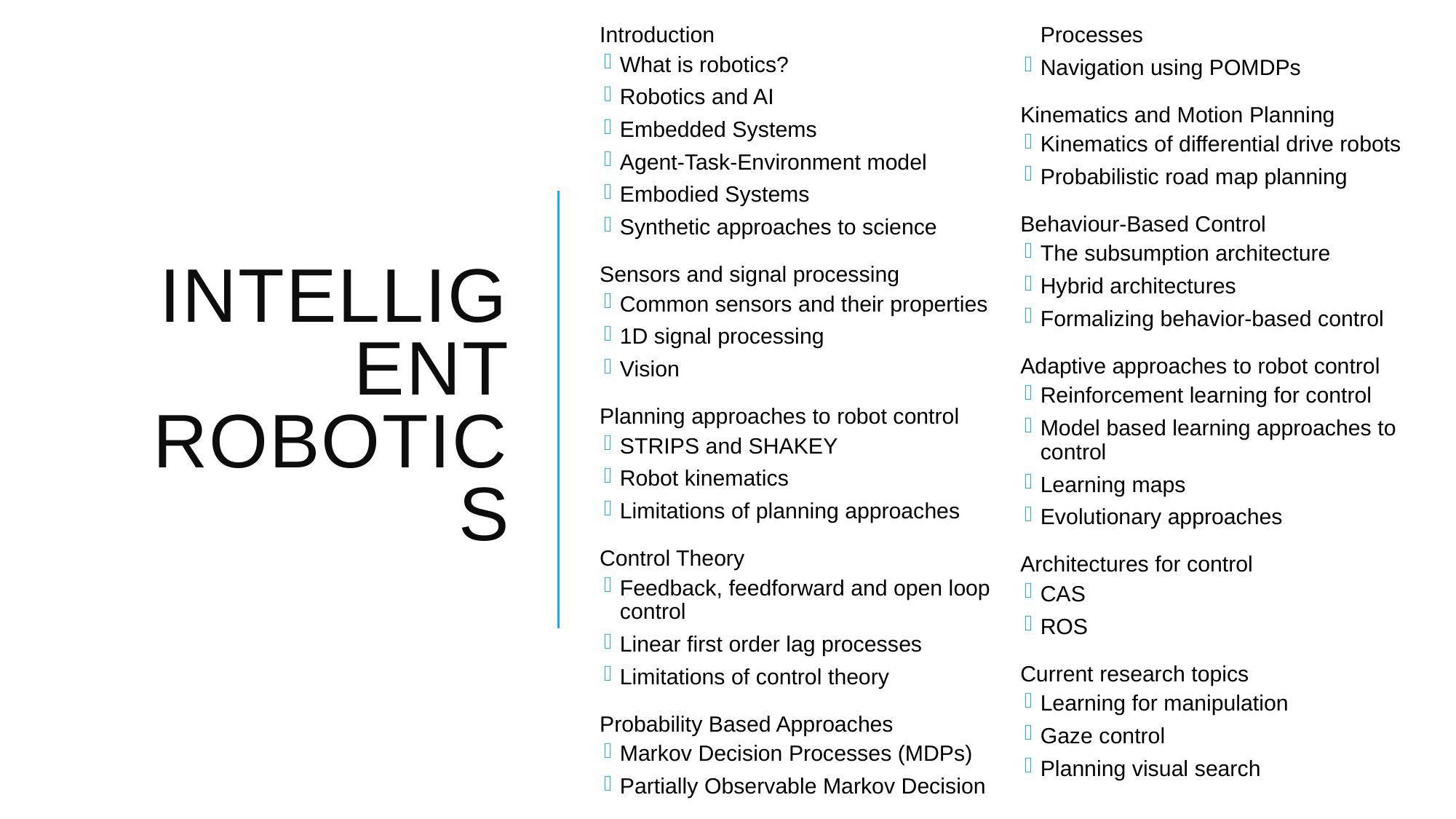

Introduction
What is robotics?
Robotics and AI
Embedded Systems
Agent-Task-Environment model
Embodied Systems
Synthetic approaches to science
Sensors and signal processing
Common sensors and their properties
1D signal processing
Vision
Planning approaches to robot control
STRIPS and SHAKEY
Robot kinematics
Limitations of planning approaches
Control Theory
Feedback, feedforward and open loop control
Linear first order lag processes
Limitations of control theory
Probability Based Approaches
Markov Decision Processes (MDPs)
Partially Observable Markov Decision Processes
Navigation using POMDPs
Kinematics and Motion Planning
Kinematics of differential drive robots
Probabilistic road map planning
Behaviour-Based Control
The subsumption architecture
Hybrid architectures
Formalizing behavior-based control
Adaptive approaches to robot control
Reinforcement learning for control
Model based learning approaches to control
Learning maps
Evolutionary approaches
Architectures for control
CAS
ROS
Current research topics
Learning for manipulation
Gaze control
Planning visual search

# Intelligent robotics